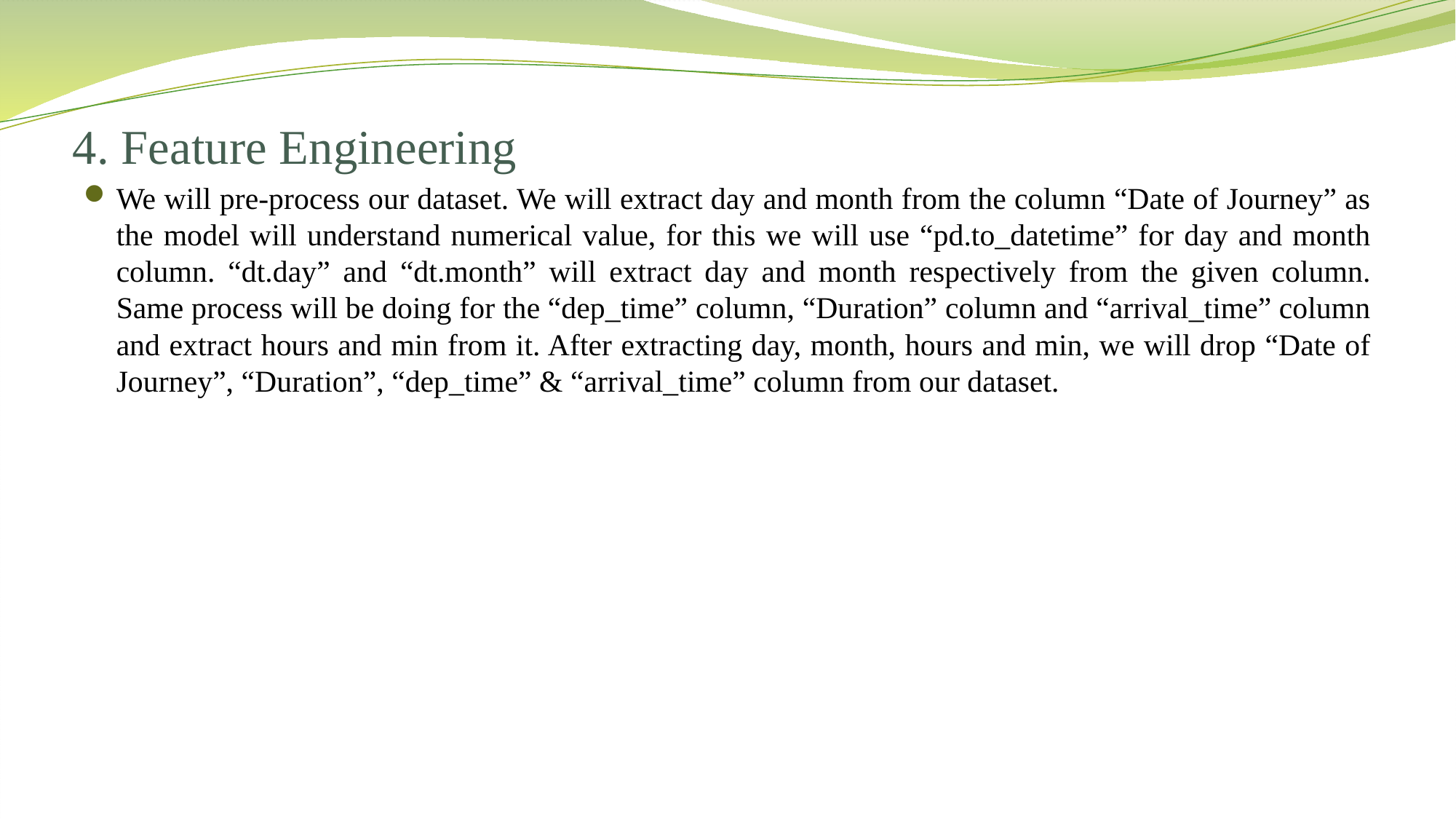

# 4. Feature Engineering
We will pre-process our dataset. We will extract day and month from the column “Date of Journey” as the model will understand numerical value, for this we will use “pd.to_datetime” for day and month column. “dt.day” and “dt.month” will extract day and month respectively from the given column. Same process will be doing for the “dep_time” column, “Duration” column and “arrival_time” column and extract hours and min from it. After extracting day, month, hours and min, we will drop “Date of Journey”, “Duration”, “dep_time” & “arrival_time” column from our dataset.